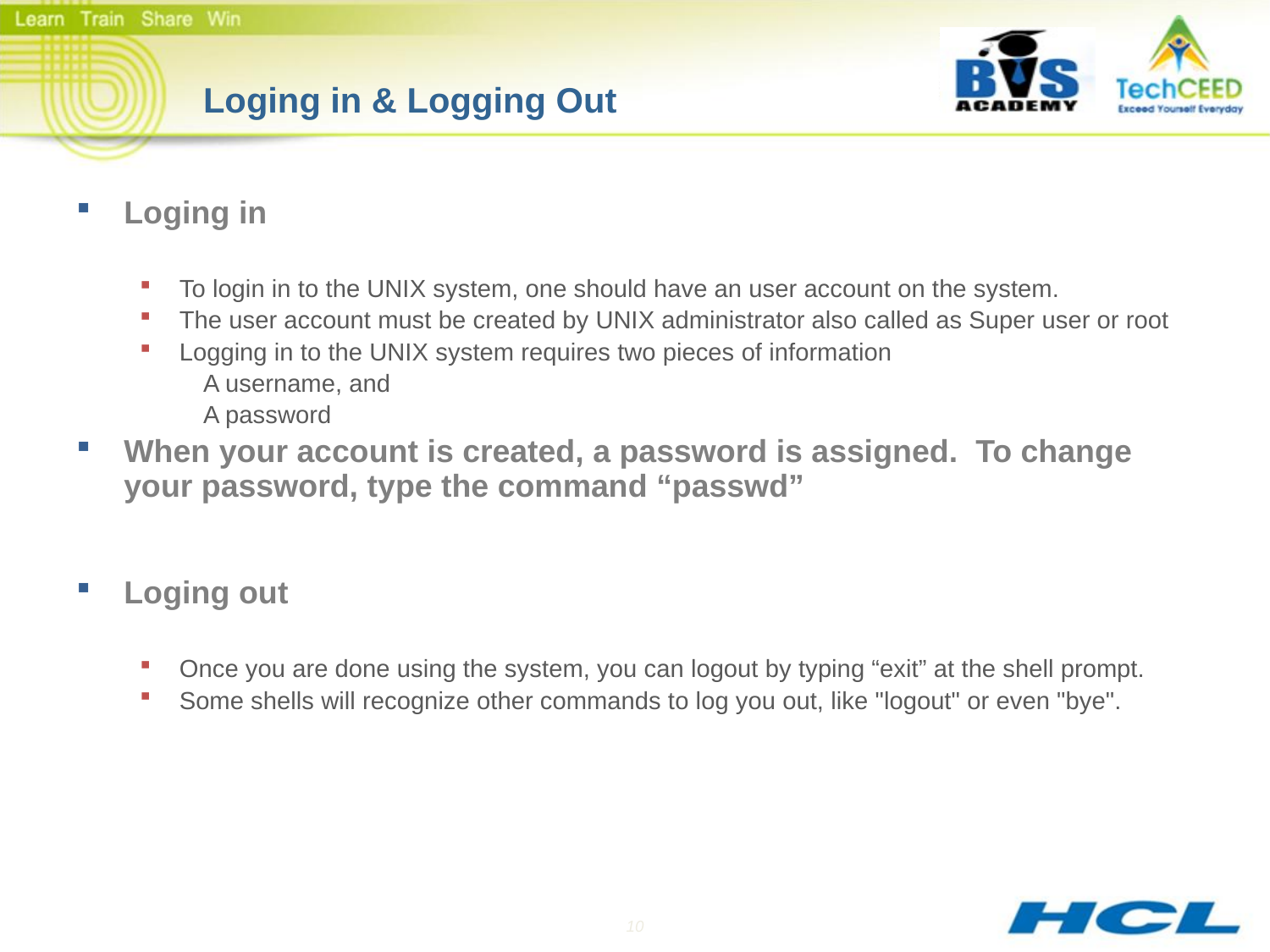

# Loging in & Logging Out
Loging in

To login in to the UNIX system, one should have an user account on the system.
The user account must be created by UNIX administrator also called as Super user or root
Logging in to the UNIX system requires two pieces of information
A username, and
A password
When your account is created, a password is assigned.  To change your password, type the command “passwd”

Loging out

Once you are done using the system, you can logout by typing “exit” at the shell prompt.
Some shells will recognize other commands to log you out, like "logout" or even "bye".

10